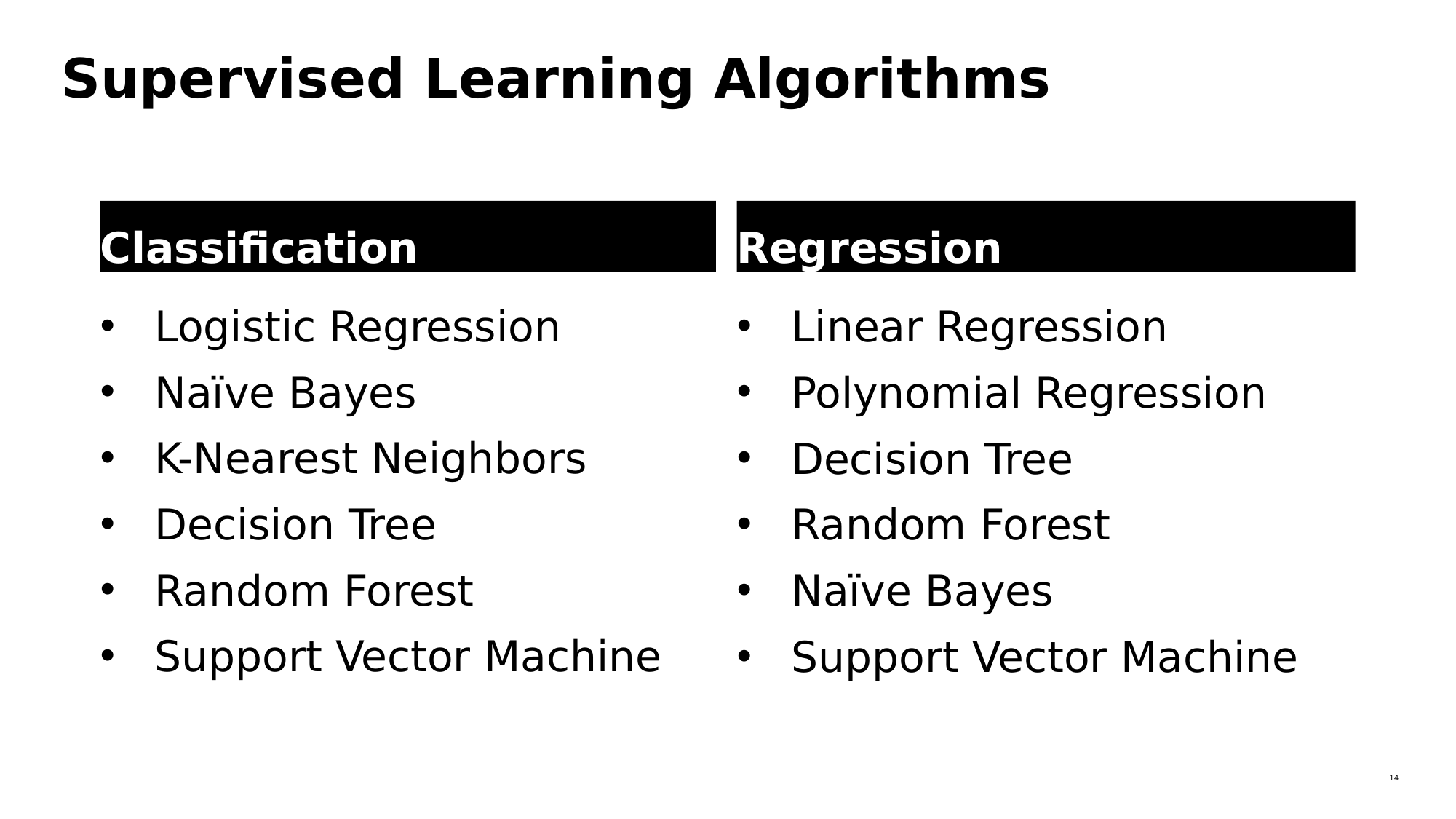

# Supervised Learning Algorithms
Classification
Regression
Logistic Regression
Naïve Bayes
K-Nearest Neighbors
Decision Tree
Random Forest
Support Vector Machine

Linear Regression
Polynomial Regression
Decision Tree
Random Forest
Naïve Bayes
Support Vector Machine